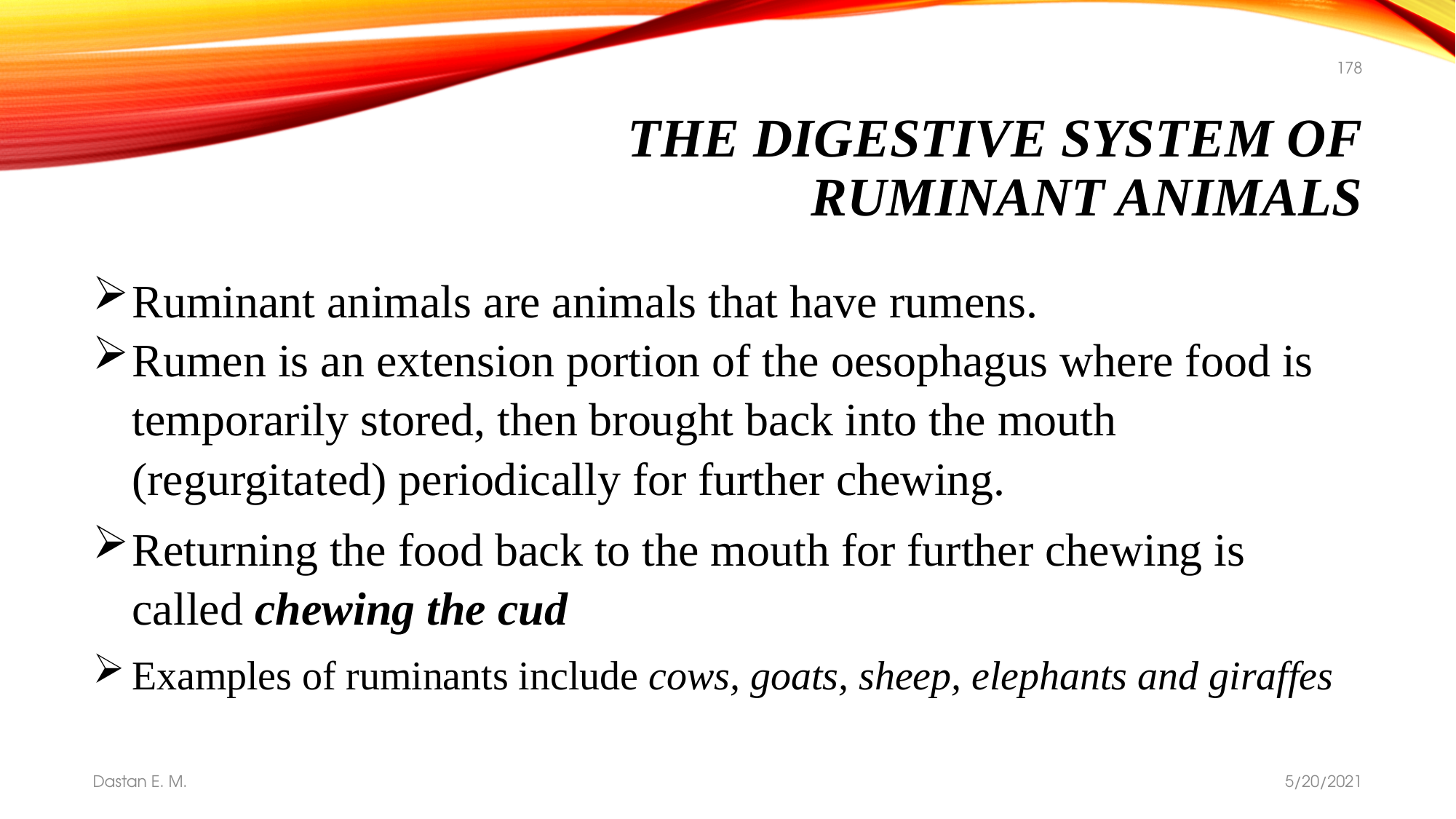

178
# THE DIGESTIVE SYSTEM OF RUMINANT ANIMALS
Ruminant animals are animals that have rumens.
Rumen is an extension portion of the oesophagus where food is temporarily stored, then brought back into the mouth (regurgitated) periodically for further chewing.
Returning the food back to the mouth for further chewing is called chewing the cud
Examples of ruminants include cows, goats, sheep, elephants and giraffes
Dastan E. M.
5/20/2021